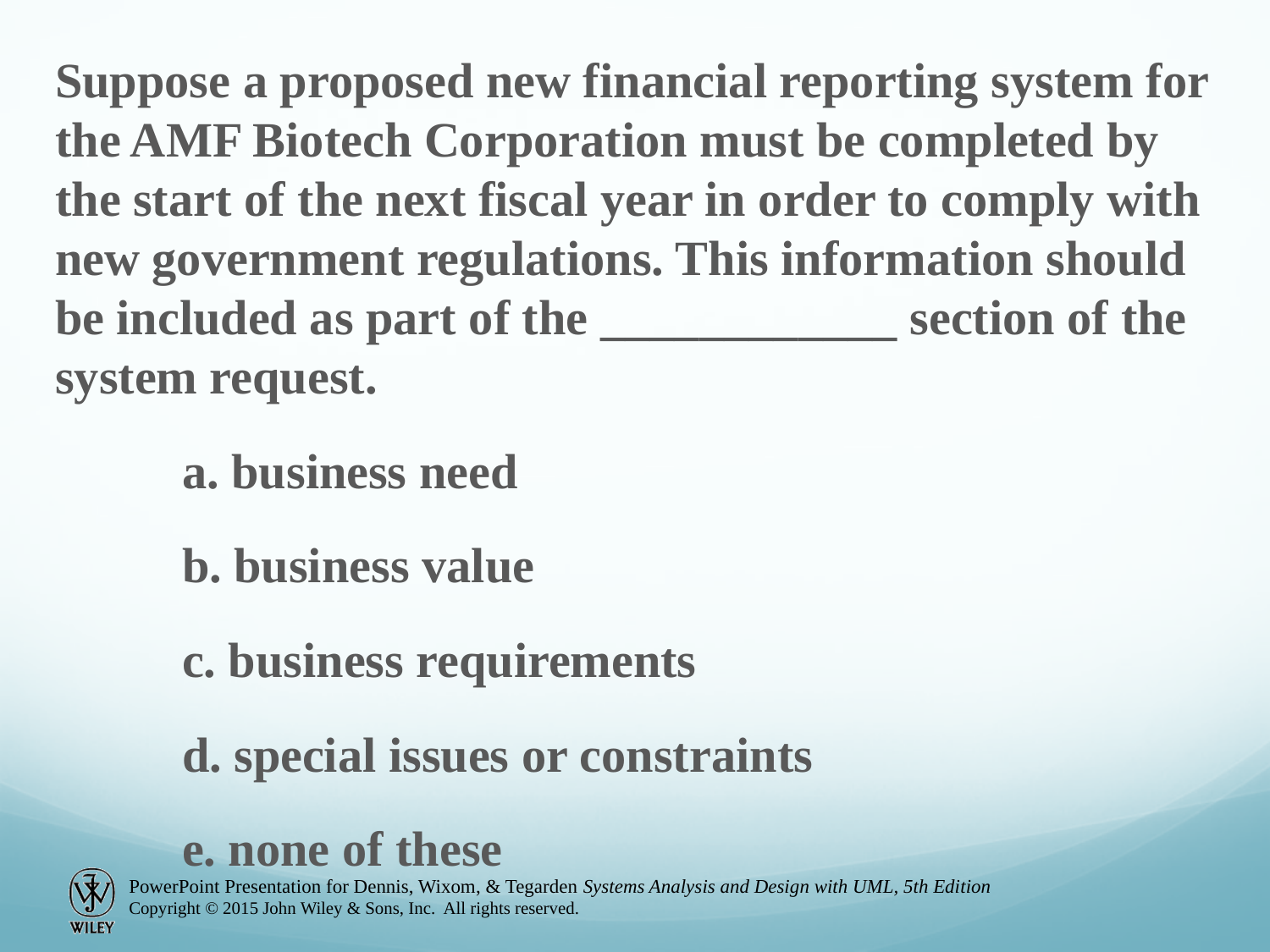

Suppose a proposed new financial reporting system for the AMF Biotech Corporation must be completed by the start of the next fiscal year in order to comply with new government regulations. This information should be included as part of the ____________ section of the system request.
	a. business need
	b. business value
	c. business requirements
	d. special issues or constraints
	e. none of these